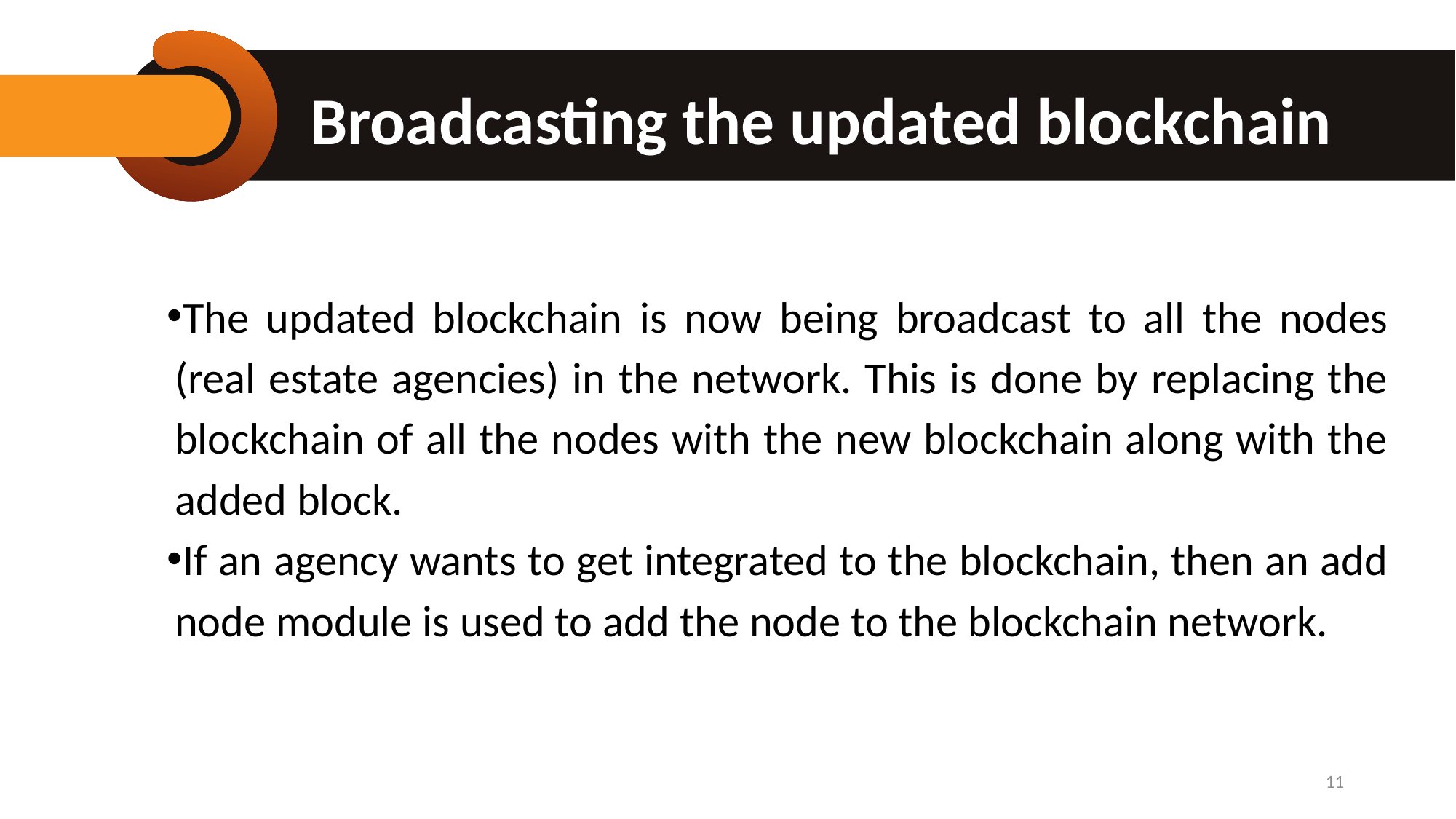

# Broadcasting the updated blockchain
The updated blockchain is now being broadcast to all the nodes (real estate agencies) in the network. This is done by replacing the blockchain of all the nodes with the new blockchain along with the added block.
If an agency wants to get integrated to the blockchain, then an add node module is used to add the node to the blockchain network.

11